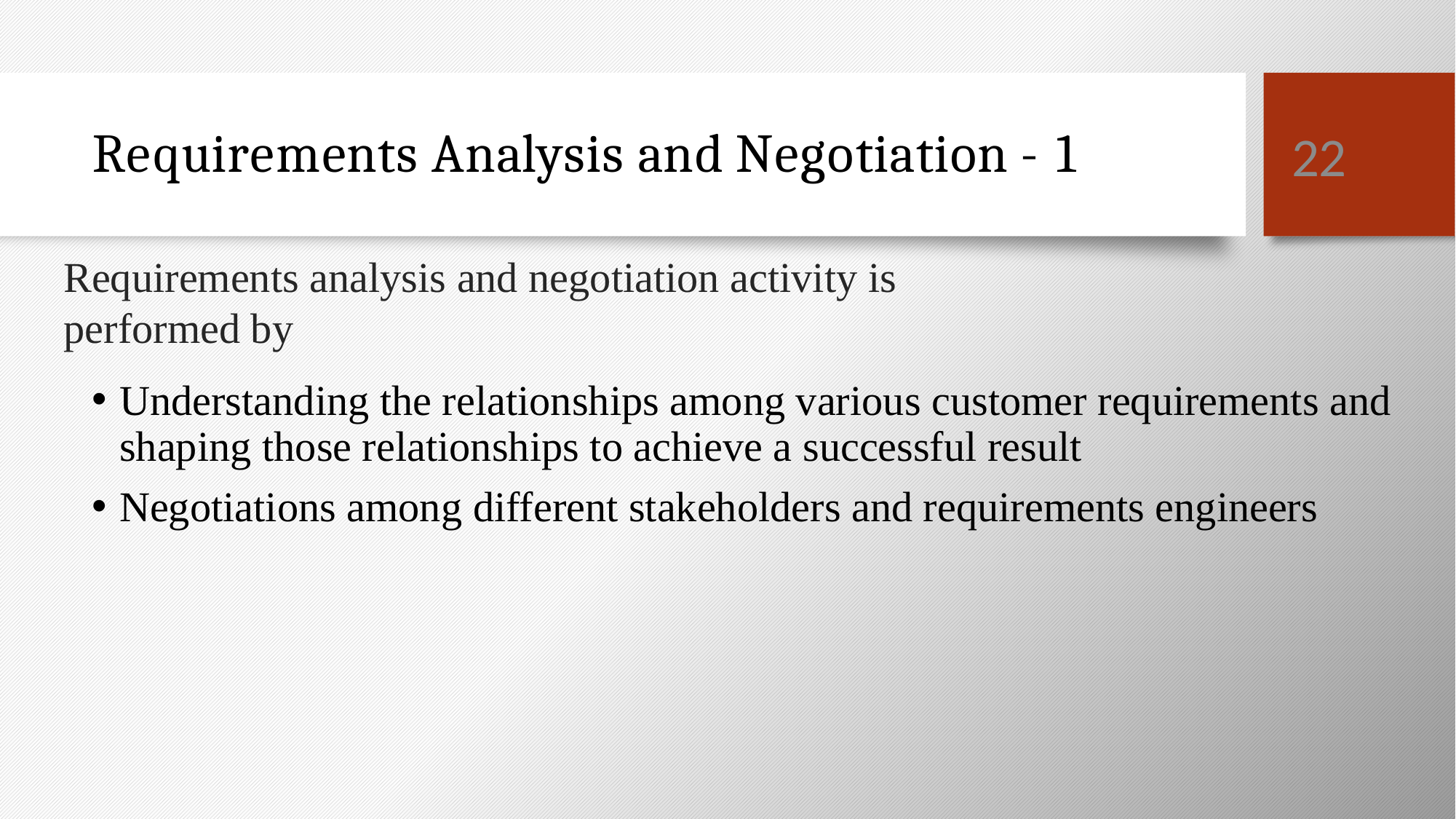

22
# Requirements Analysis and Negotiation - 1
Requirements analysis and negotiation activity is
performed by
Understanding the relationships among various customer requirements and shaping those relationships to achieve a successful result
Negotiations among different stakeholders and requirements engineers